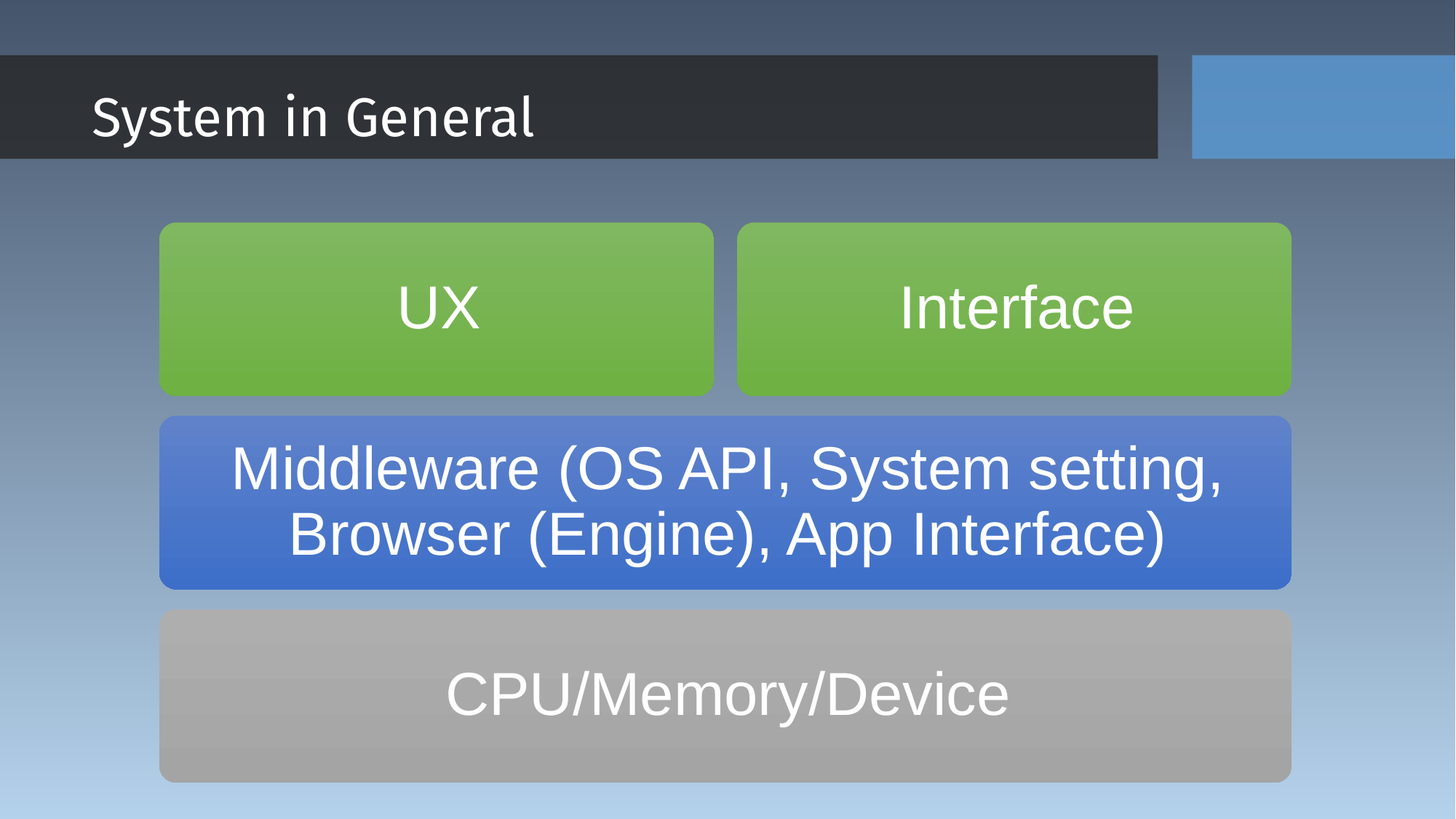

System in General

CPU/Memory/Device
Middleware (OS API, System setting, Browser (Engine), App Interface)
UX
Interface